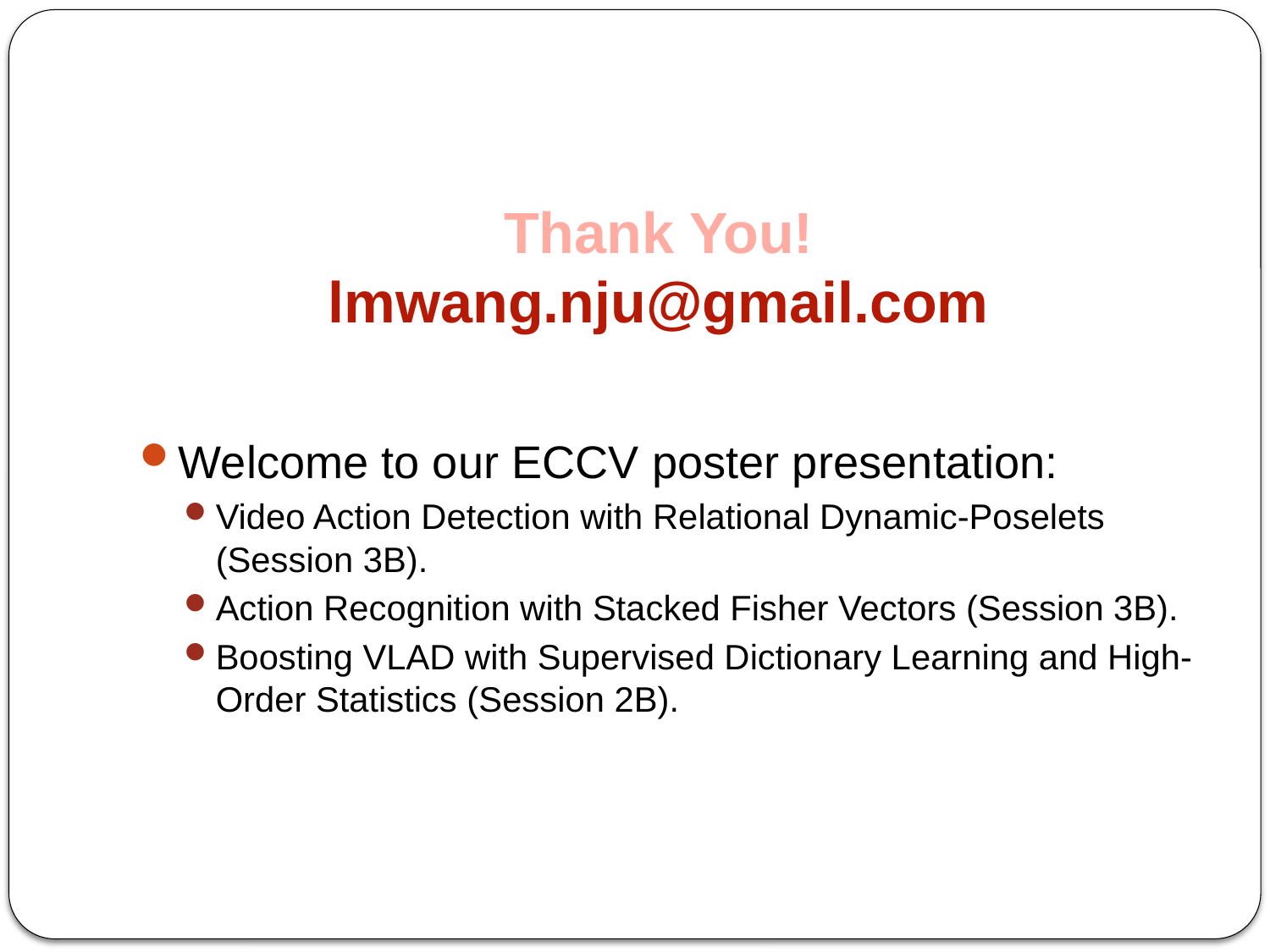

# Thank You! lmwang.nju@gmail.com
Welcome to our ECCV poster presentation:
Video Action Detection with Relational Dynamic-Poselets (Session 3B).
Action Recognition with Stacked Fisher Vectors (Session 3B).
Boosting VLAD with Supervised Dictionary Learning and High-Order Statistics (Session 2B).